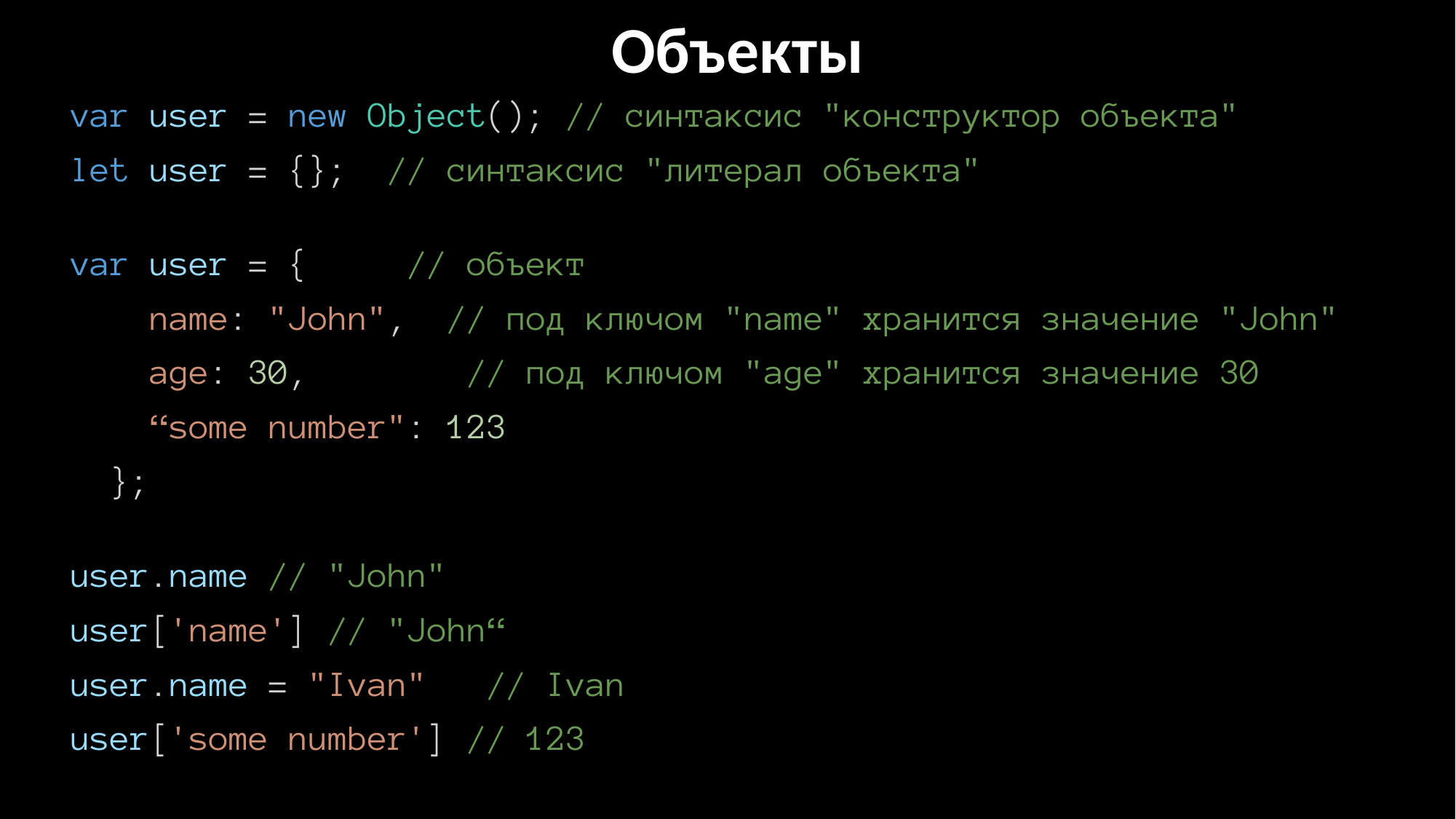

Объекты
var user = new Object(); // синтаксис "конструктор объекта"
let user = {};  // синтаксис "литерал объекта"
var user = {     // объект
    name: "John",  // под ключом "name" хранится значение "John"
    age: 30,        // под ключом "age" хранится значение 30
    “some number": 123
  };
user.name // "John"
user['name'] // "John“
user.name = "Ivan"   // Ivan
user['some number'] // 123